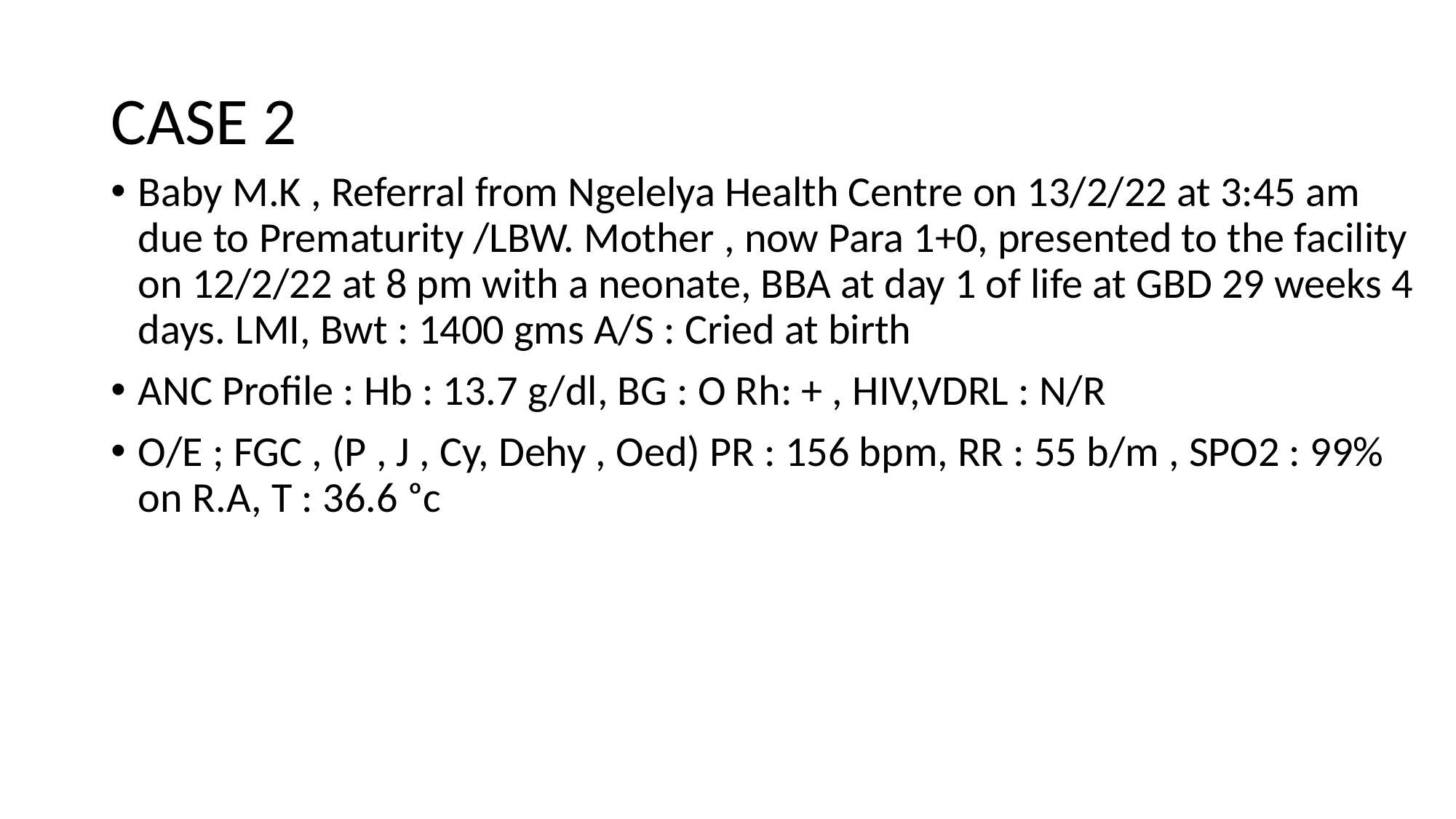

# CASE 2
Baby M.K , Referral from Ngelelya Health Centre on 13/2/22 at 3:45 am due to Prematurity /LBW. Mother , now Para 1+0, presented to the facility on 12/2/22 at 8 pm with a neonate, BBA at day 1 of life at GBD 29 weeks 4 days. LMI, Bwt : 1400 gms A/S : Cried at birth
ANC Profile : Hb : 13.7 g/dl, BG : O Rh: + , HIV,VDRL : N/R
O/E ; FGC , (P , J , Cy, Dehy , Oed) PR : 156 bpm, RR : 55 b/m , SPO2 : 99% on R.A, T : 36.6 ᵒc